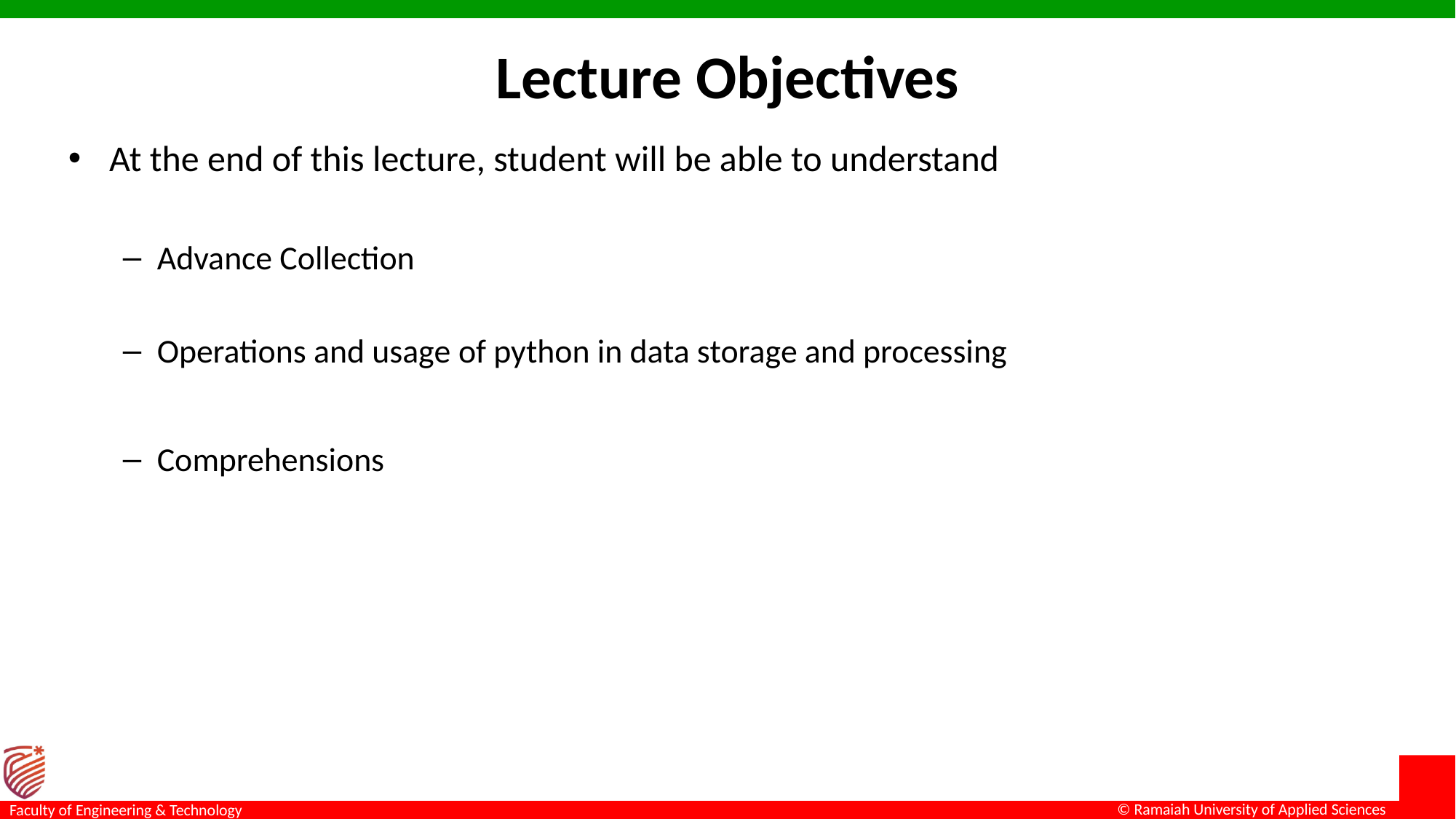

# Lecture Objectives
At the end of this lecture, student will be able to understand

Advance Collection

Operations and usage of python in data storage and processing

Comprehensions